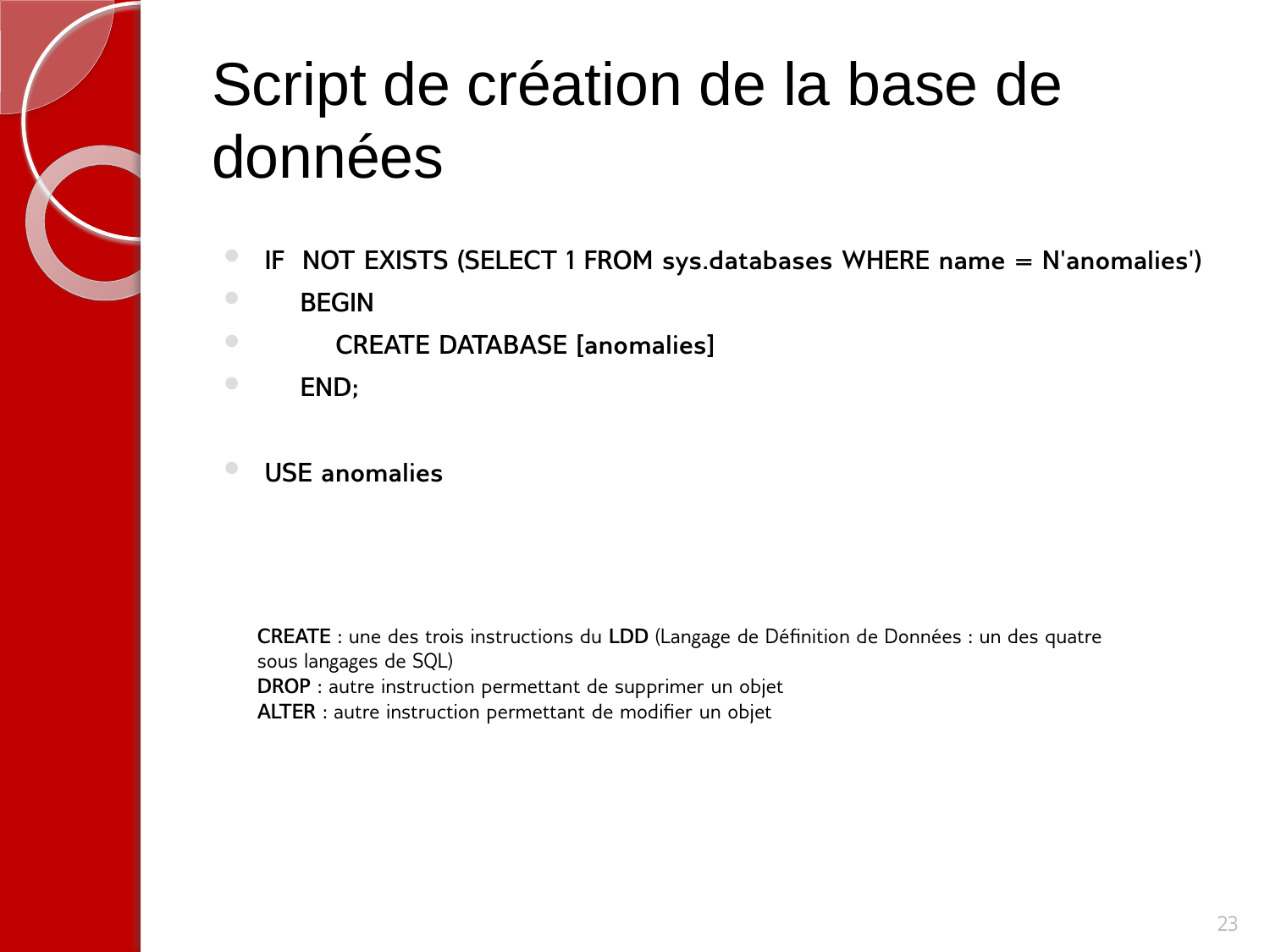

# Script de création de la base de données
IF  NOT EXISTS (SELECT 1 FROM sys.databases WHERE name = N'anomalies')
    BEGIN
        CREATE DATABASE [anomalies]
    END;

USE anomalies

CREATE : une des trois instructions du LDD (Langage de Définition de Données : un des quatre sous langages de SQL)
DROP : autre instruction permettant de supprimer un objet
ALTER : autre instruction permettant de modifier un objet
23